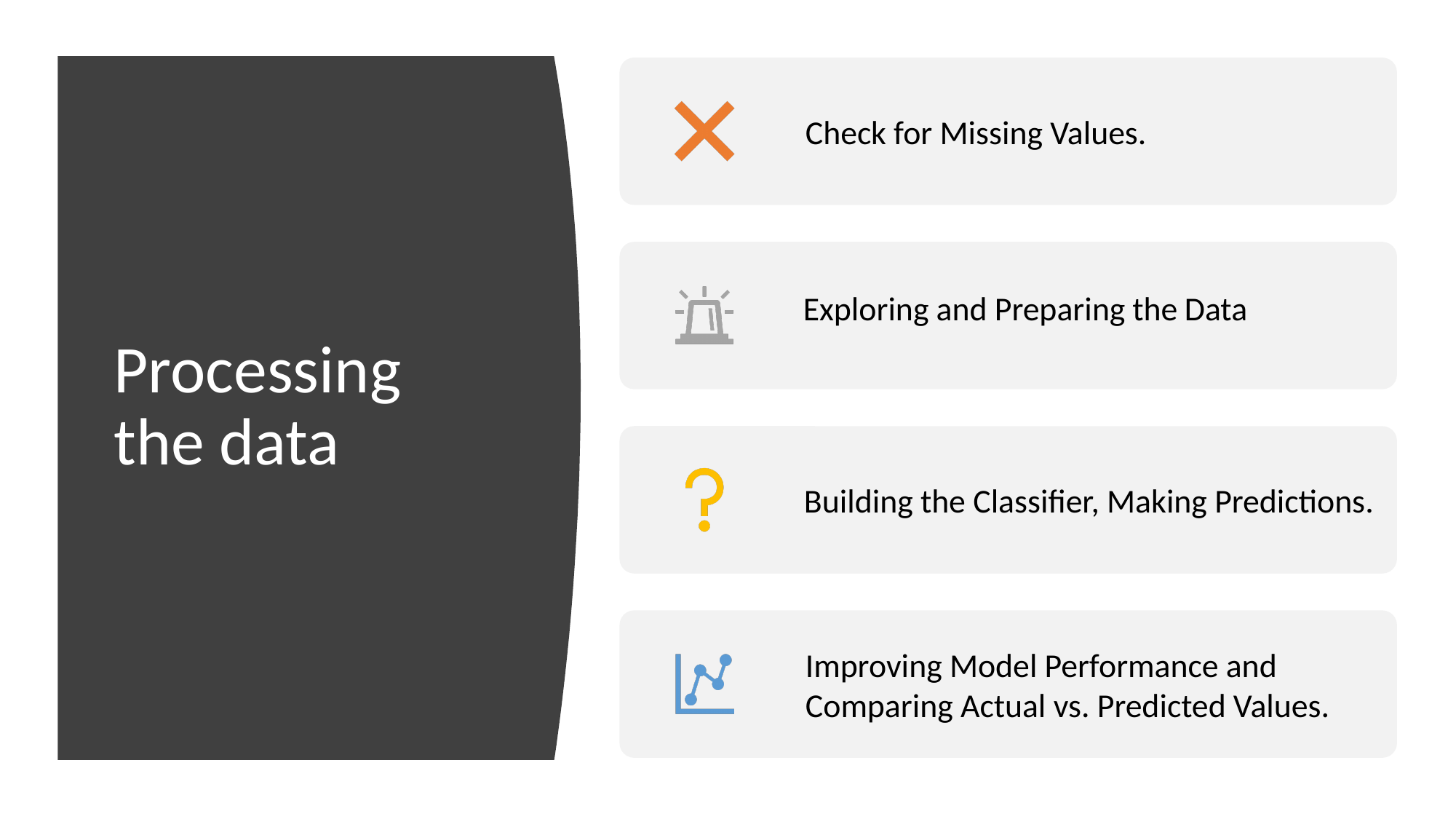

Check for Missing Values.

Building the Classifier, Making Predictions.
Improving Model Performance and Comparing Actual vs. Predicted Values.

# Processing the data
Exploring and Preparing the Data